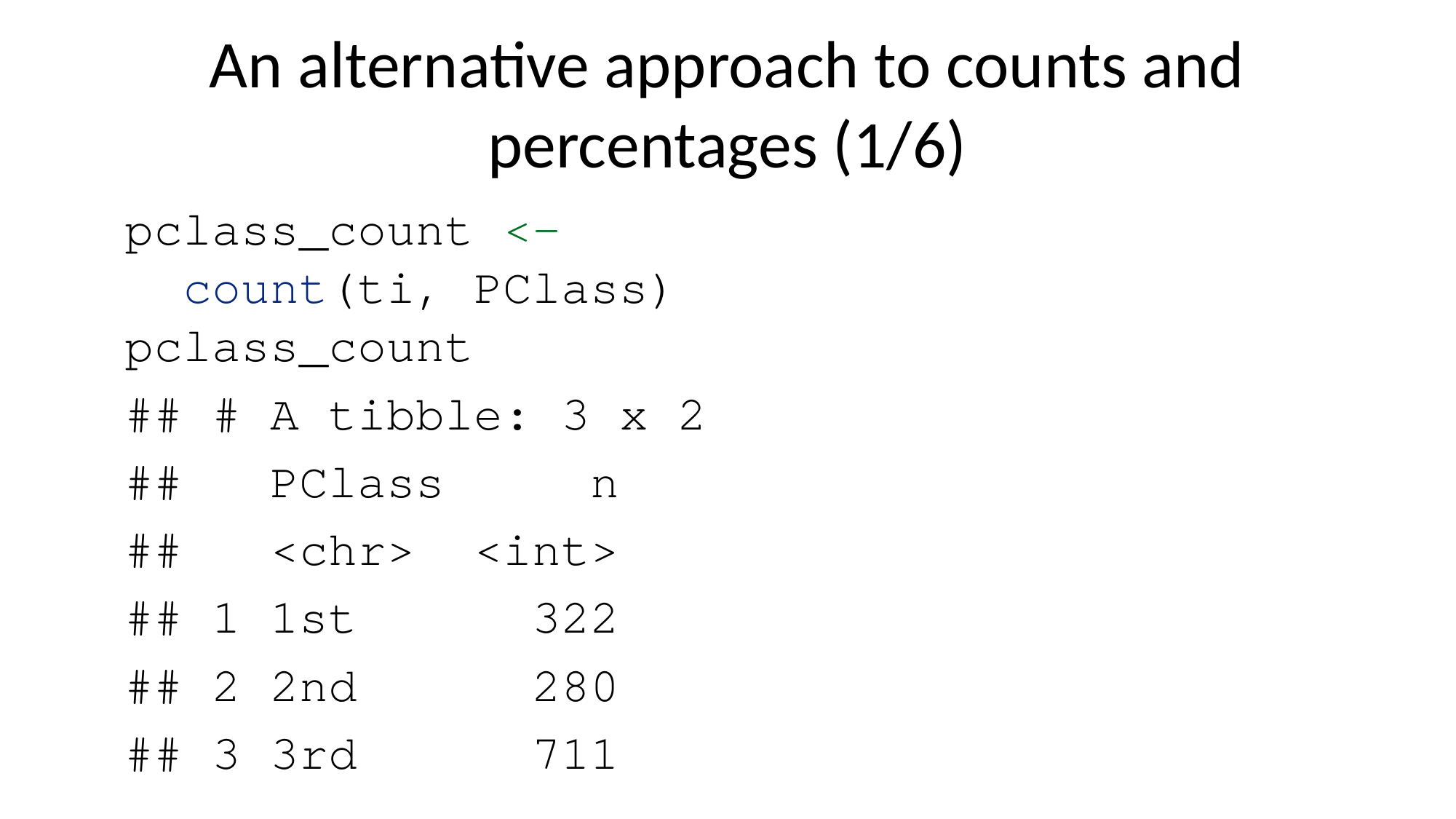

# An alternative approach to counts and percentages (1/6)
pclass_count <-
  count(ti, PClass)
pclass_count
## # A tibble: 3 x 2
##   PClass     n
##   <chr>  <int>
## 1 1st      322
## 2 2nd      280
## 3 3rd      711